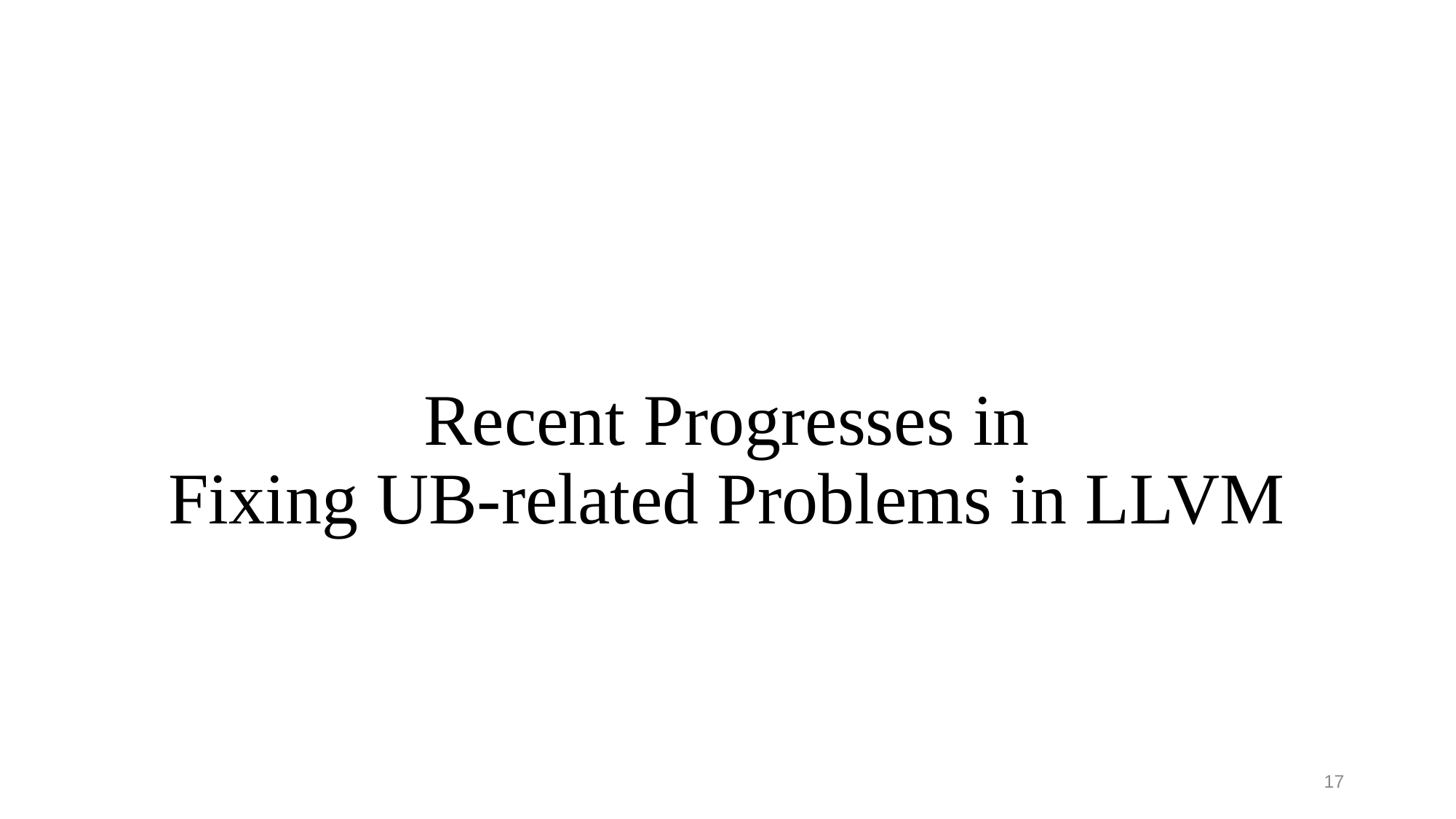

# Recent Progresses in Fixing UB-related Problems in LLVM

17